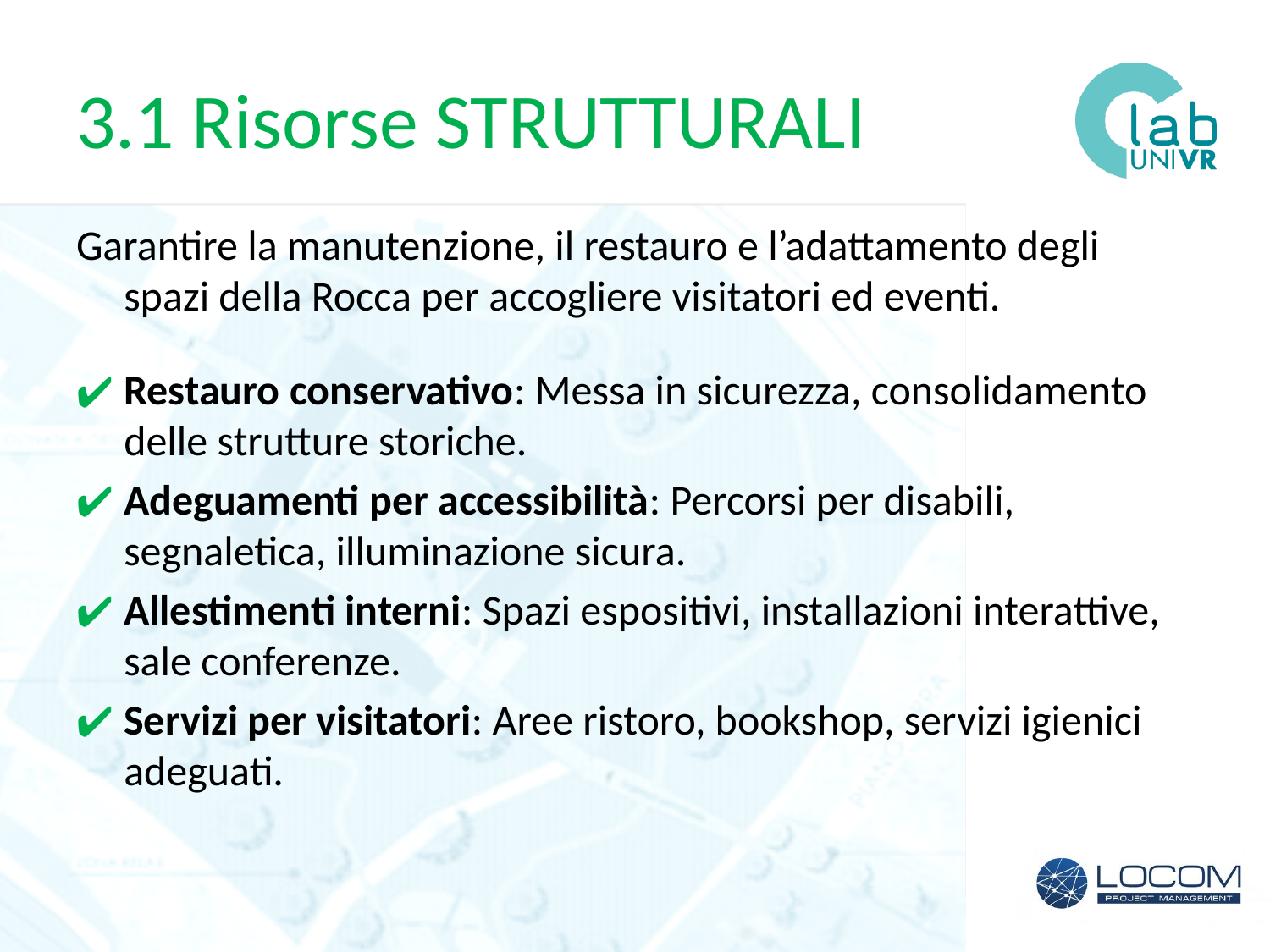

# 3.1 Risorse STRUTTURALI
Garantire la manutenzione, il restauro e l’adattamento degli spazi della Rocca per accogliere visitatori ed eventi.

Restauro conservativo: Messa in sicurezza, consolidamento delle strutture storiche.
Adeguamenti per accessibilità: Percorsi per disabili, segnaletica, illuminazione sicura.
Allestimenti interni: Spazi espositivi, installazioni interattive, sale conferenze.
Servizi per visitatori: Aree ristoro, bookshop, servizi igienici adeguati.